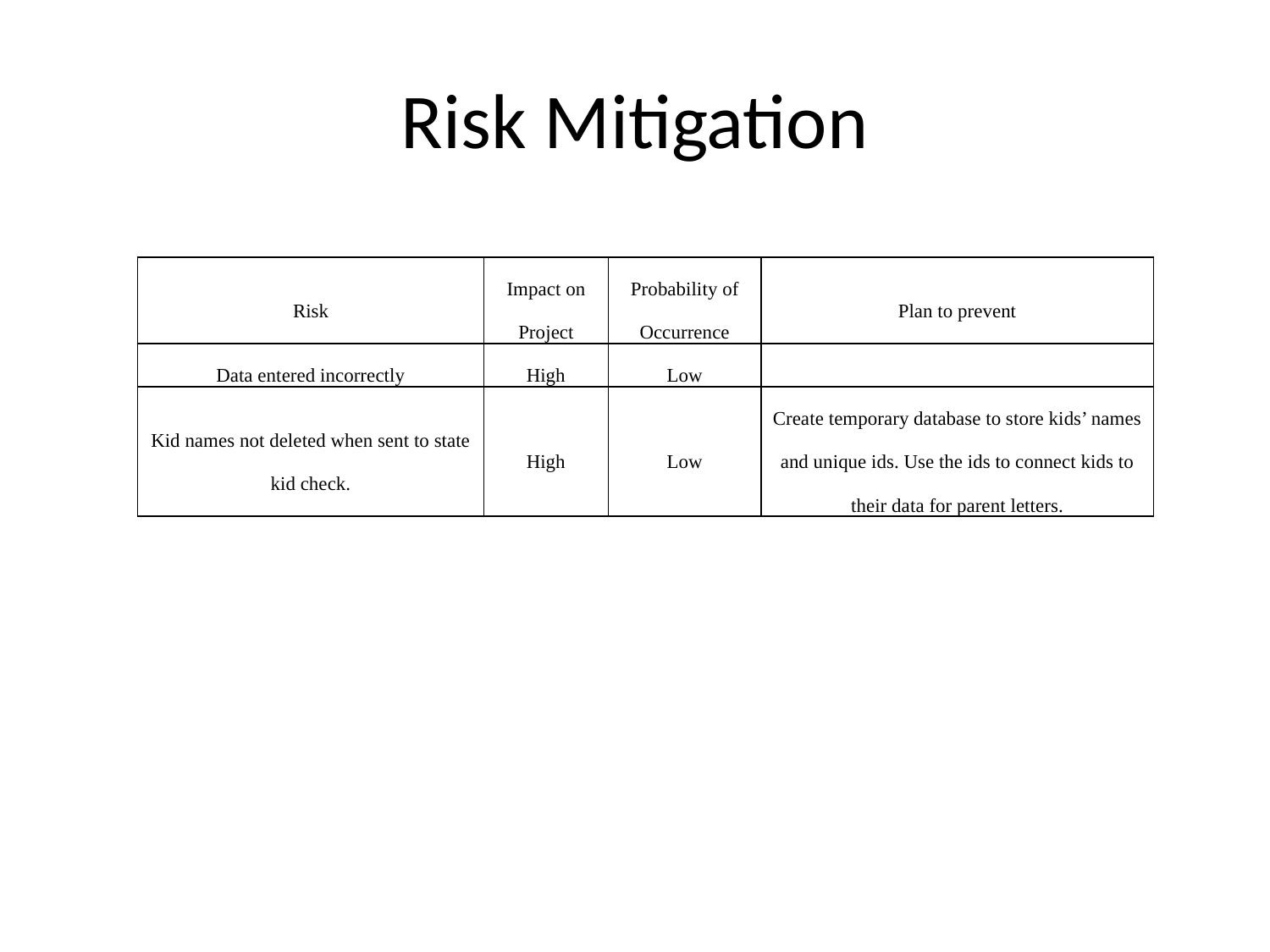

# Risk Mitigation
| Risk | Impact on Project | Probability of Occurrence | Plan to prevent |
| --- | --- | --- | --- |
| Data entered incorrectly | High | Low |  |
| Kid names not deleted when sent to state kid check. | High | Low | Create temporary database to store kids’ names and unique ids. Use the ids to connect kids to their data for parent letters. |